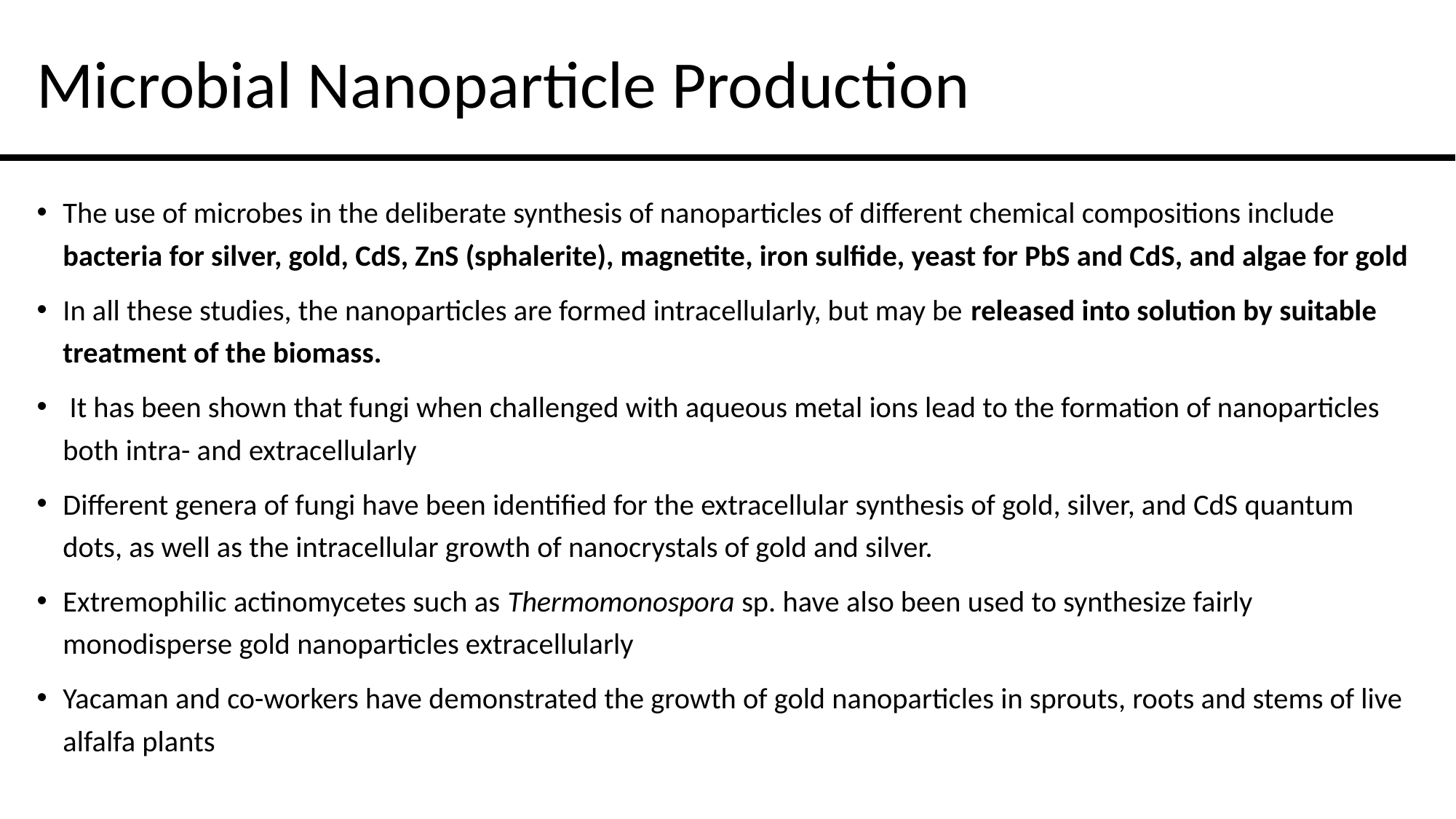

# Microbial Nanoparticle Production
The use of microbes in the deliberate synthesis of nanoparticles of different chemical compositions include bacteria for silver, gold, CdS, ZnS (sphalerite), magnetite, iron sulfide, yeast for PbS and CdS, and algae for gold
In all these studies, the nanoparticles are formed intracellularly, but may be released into solution by suitable treatment of the biomass.
 It has been shown that fungi when challenged with aqueous metal ions lead to the formation of nanoparticles both intra- and extracellularly
Different genera of fungi have been identified for the extracellular synthesis of gold, silver, and CdS quantum dots, as well as the intracellular growth of nanocrystals of gold and silver.
Extremophilic actinomycetes such as Thermomonospora sp. have also been used to synthesize fairly monodisperse gold nanoparticles extracellularly
Yacaman and co-workers have demonstrated the growth of gold nanoparticles in sprouts, roots and stems of live alfalfa plants